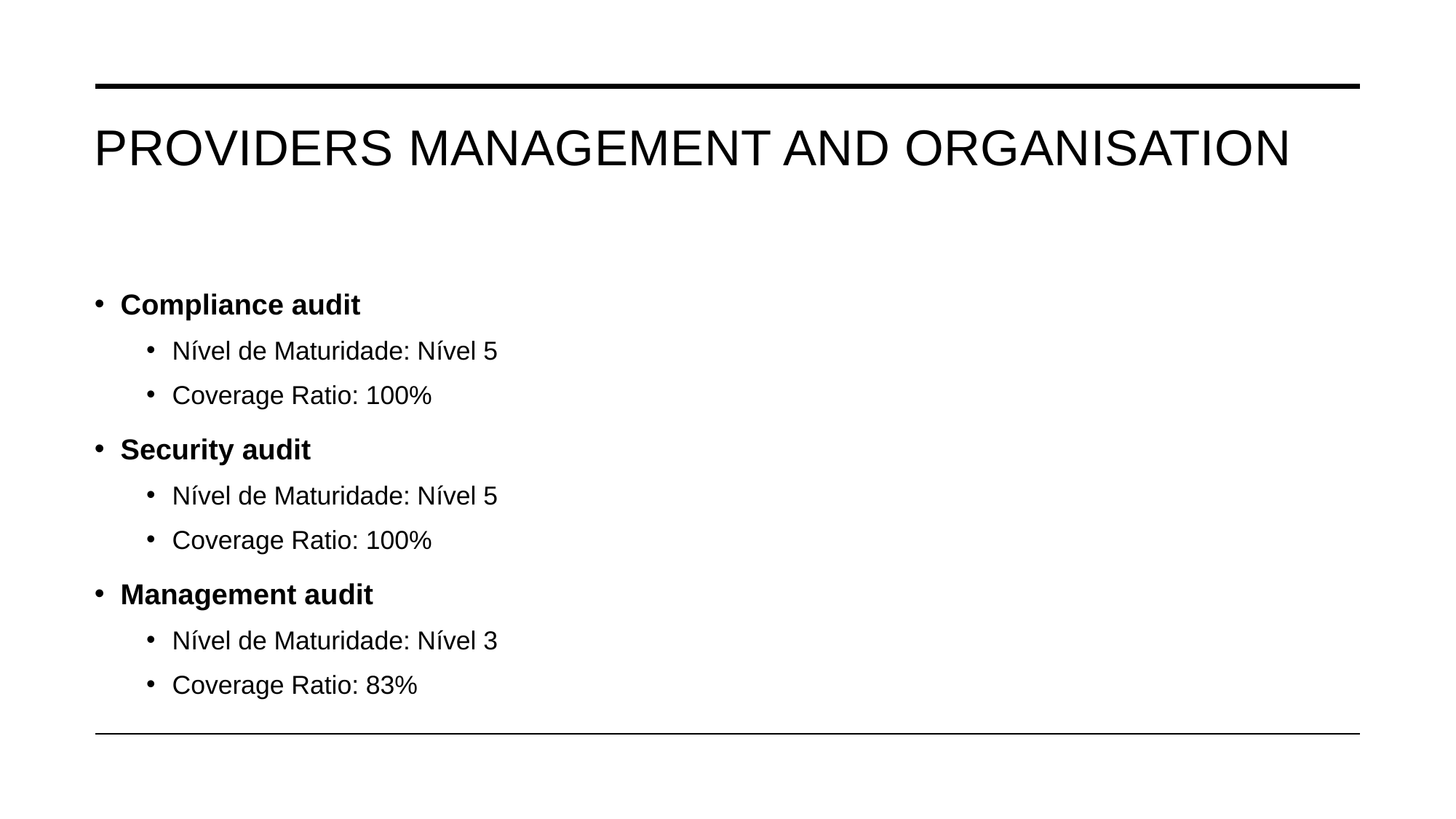

# Providers Management and Organisation
Compliance audit
Nível de Maturidade: Nível 5
Coverage Ratio: 100%
Security audit
Nível de Maturidade: Nível 5
Coverage Ratio: 100%
Management audit
Nível de Maturidade: Nível 3
Coverage Ratio: 83%